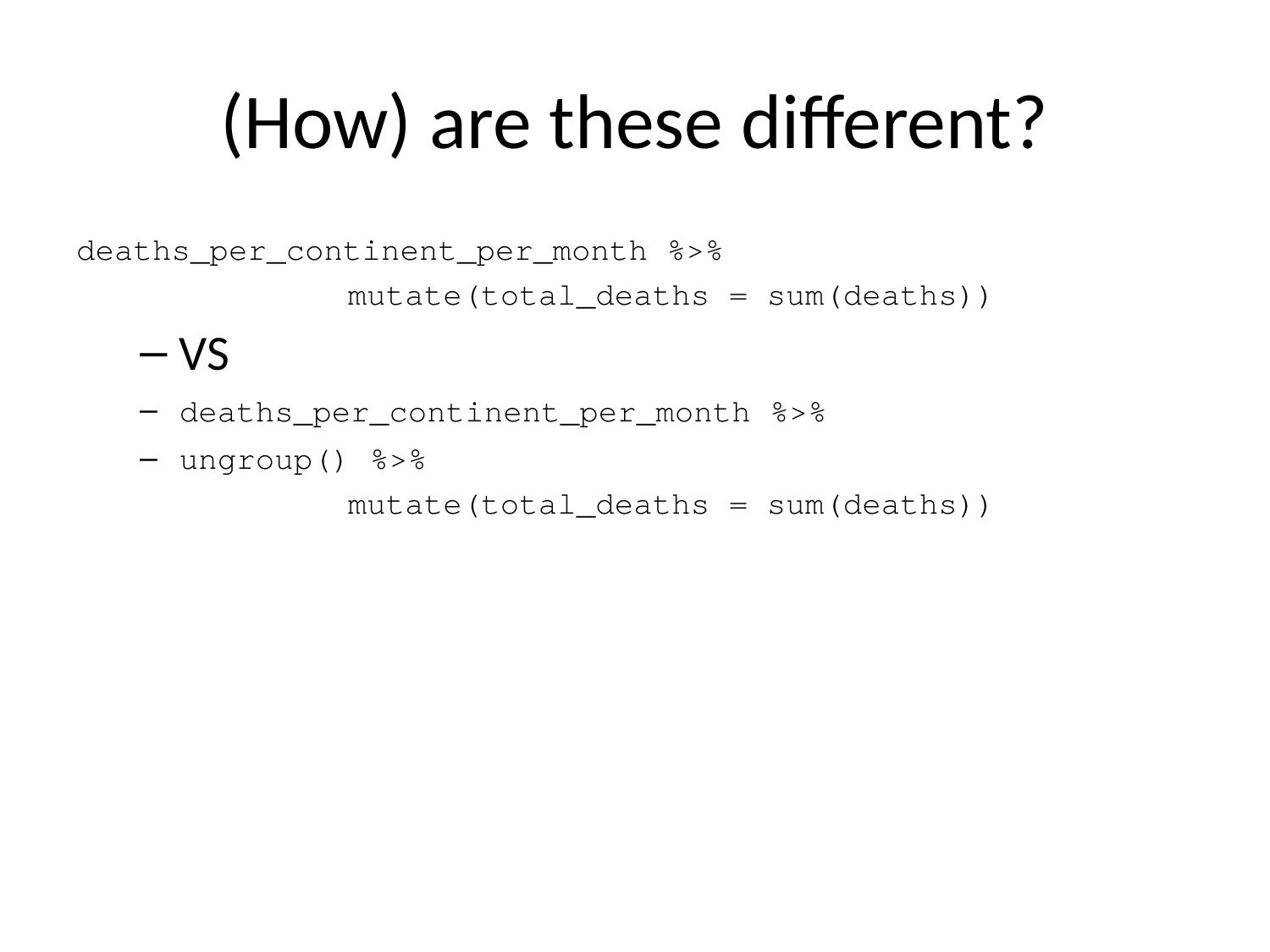

# (How) are these different?
deaths_per_continent_per_month %>%
     mutate(total_deaths = sum(deaths))
VS
deaths_per_continent_per_month %>%
ungroup() %>%
     mutate(total_deaths = sum(deaths))